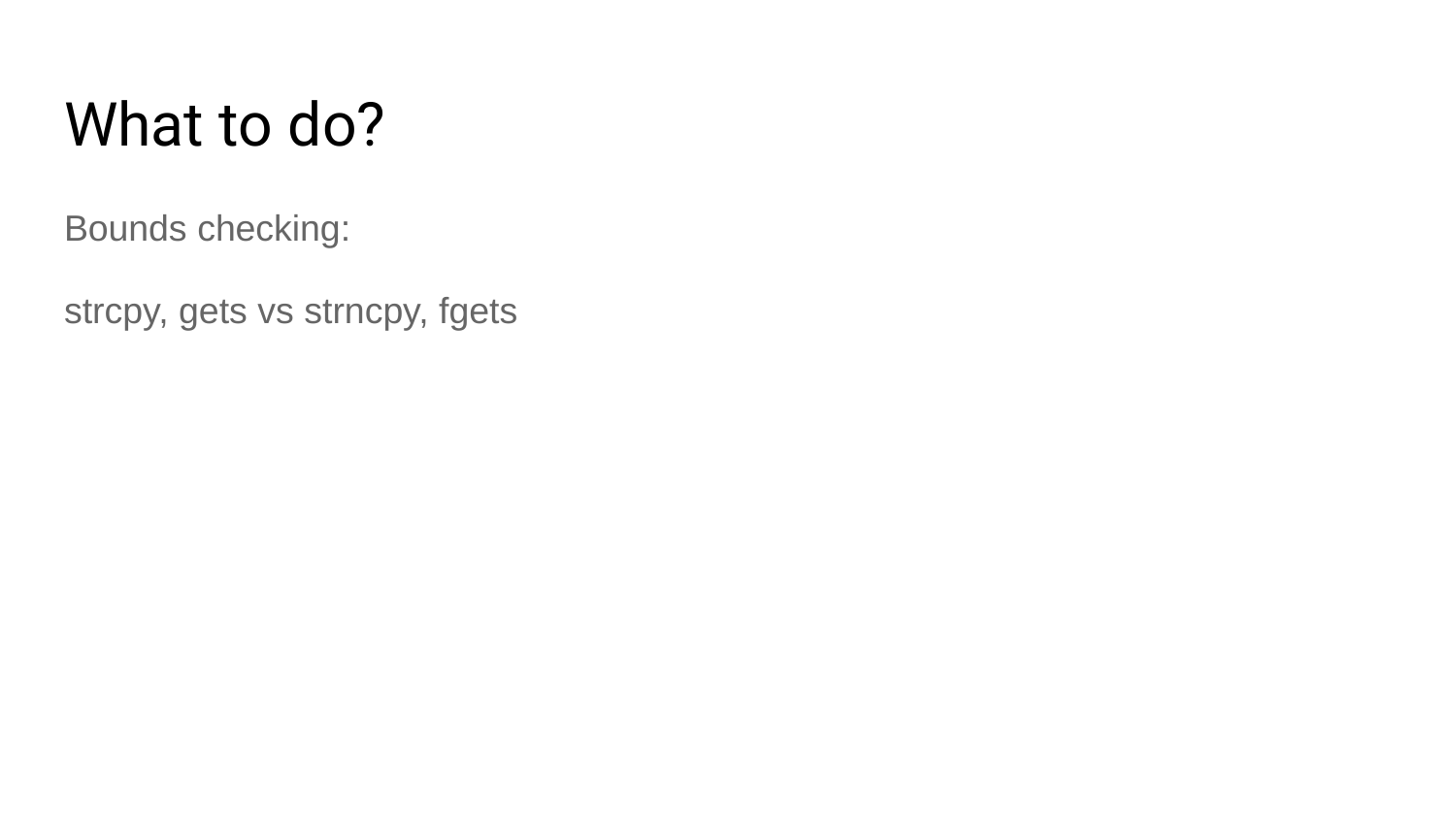

# What to do?
Bounds checking:
strcpy, gets vs strncpy, fgets